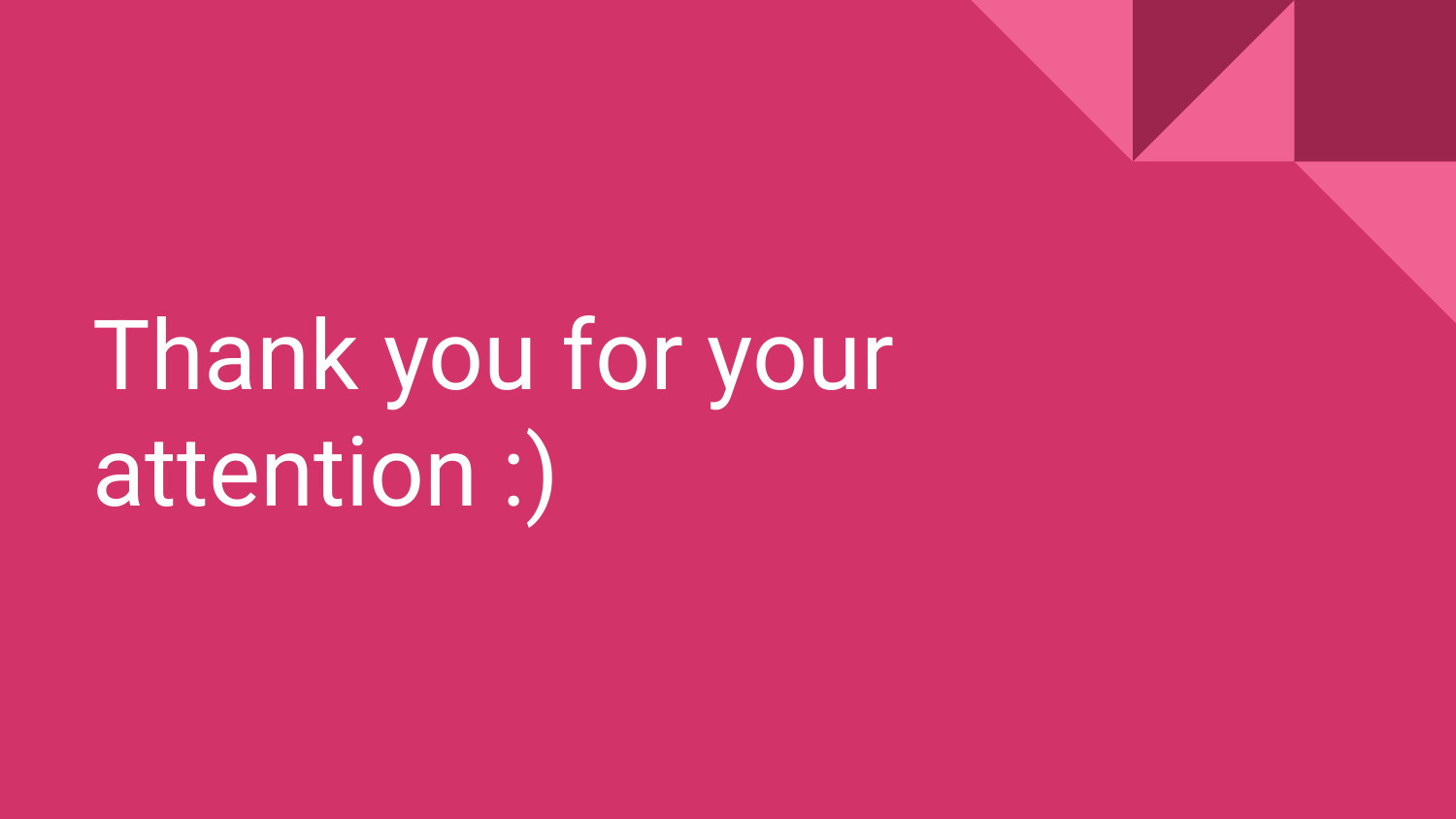

# Thank you for your attention :)